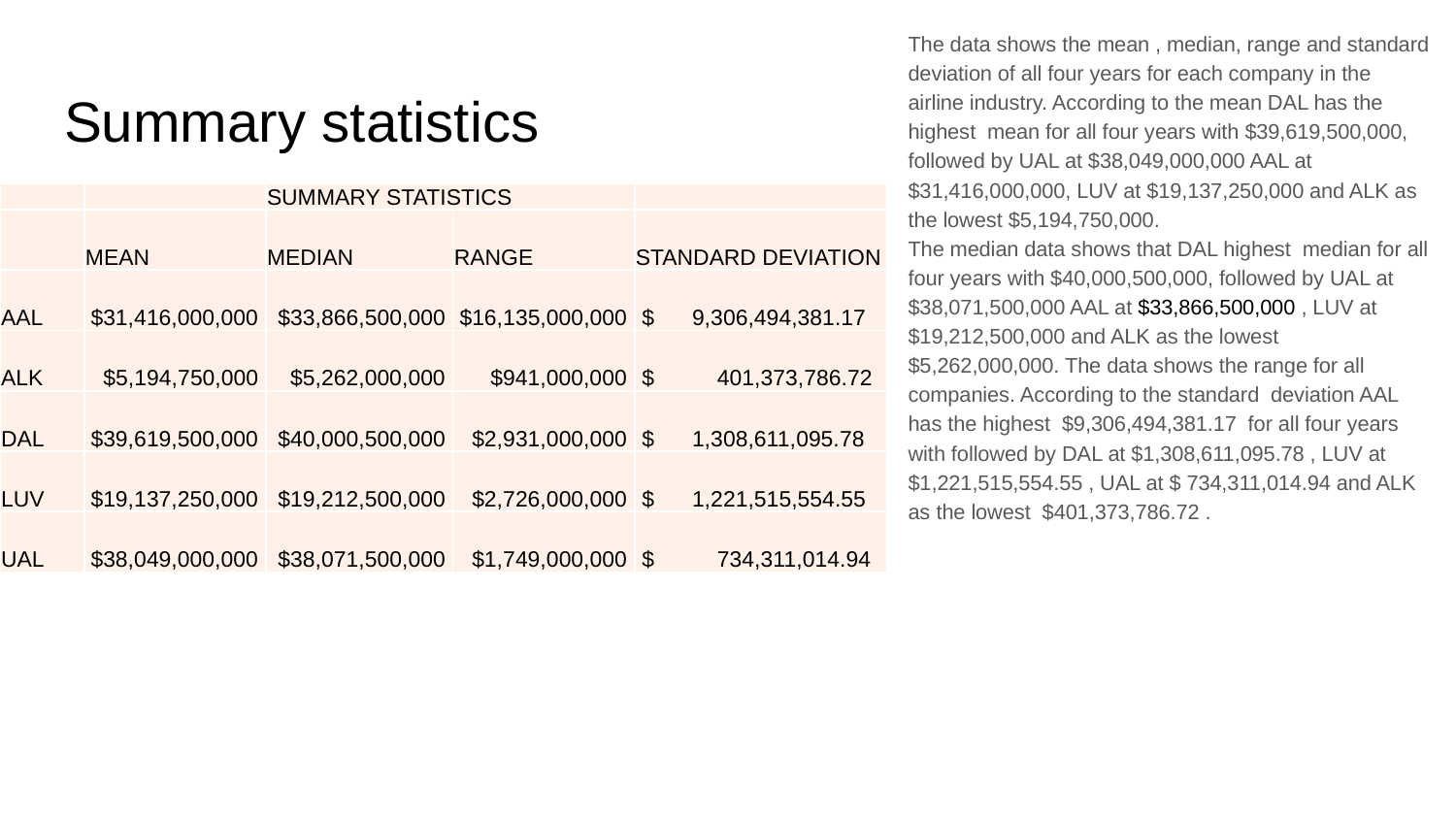

The data shows the mean , median, range and standard deviation of all four years for each company in the airline industry. According to the mean DAL has the highest  mean for all four years with $39,619,500,000, followed by UAL at $38,049,000,000 AAL at $31,416,000,000, LUV at $19,137,250,000 and ALK as the lowest $5,194,750,000.
The median data shows that DAL highest  median for all four years with $40,000,500,000, followed by UAL at $38,071,500,000 AAL at $33,866,500,000 , LUV at $19,212,500,000 and ALK as the lowest $5,262,000,000. The data shows the range for all companies. According to the standard  deviation AAL has the highest  $9,306,494,381.17  for all four years with followed by DAL at $1,308,611,095.78 , LUV at $1,221,515,554.55 , UAL at $ 734,311,014.94 and ALK as the lowest  $401,373,786.72 .

# Summary statistics
|  |  | SUMMARY STATISTICS |  |  |
| --- | --- | --- | --- | --- |
|  | MEAN | MEDIAN | RANGE | STANDARD DEVIATION |
| AAL | $31,416,000,000 | $33,866,500,000 | $16,135,000,000 | $ 9,306,494,381.17 |
| ALK | $5,194,750,000 | $5,262,000,000 | $941,000,000 | $ 401,373,786.72 |
| DAL | $39,619,500,000 | $40,000,500,000 | $2,931,000,000 | $ 1,308,611,095.78 |
| LUV | $19,137,250,000 | $19,212,500,000 | $2,726,000,000 | $ 1,221,515,554.55 |
| UAL | $38,049,000,000 | $38,071,500,000 | $1,749,000,000 | $ 734,311,014.94 |